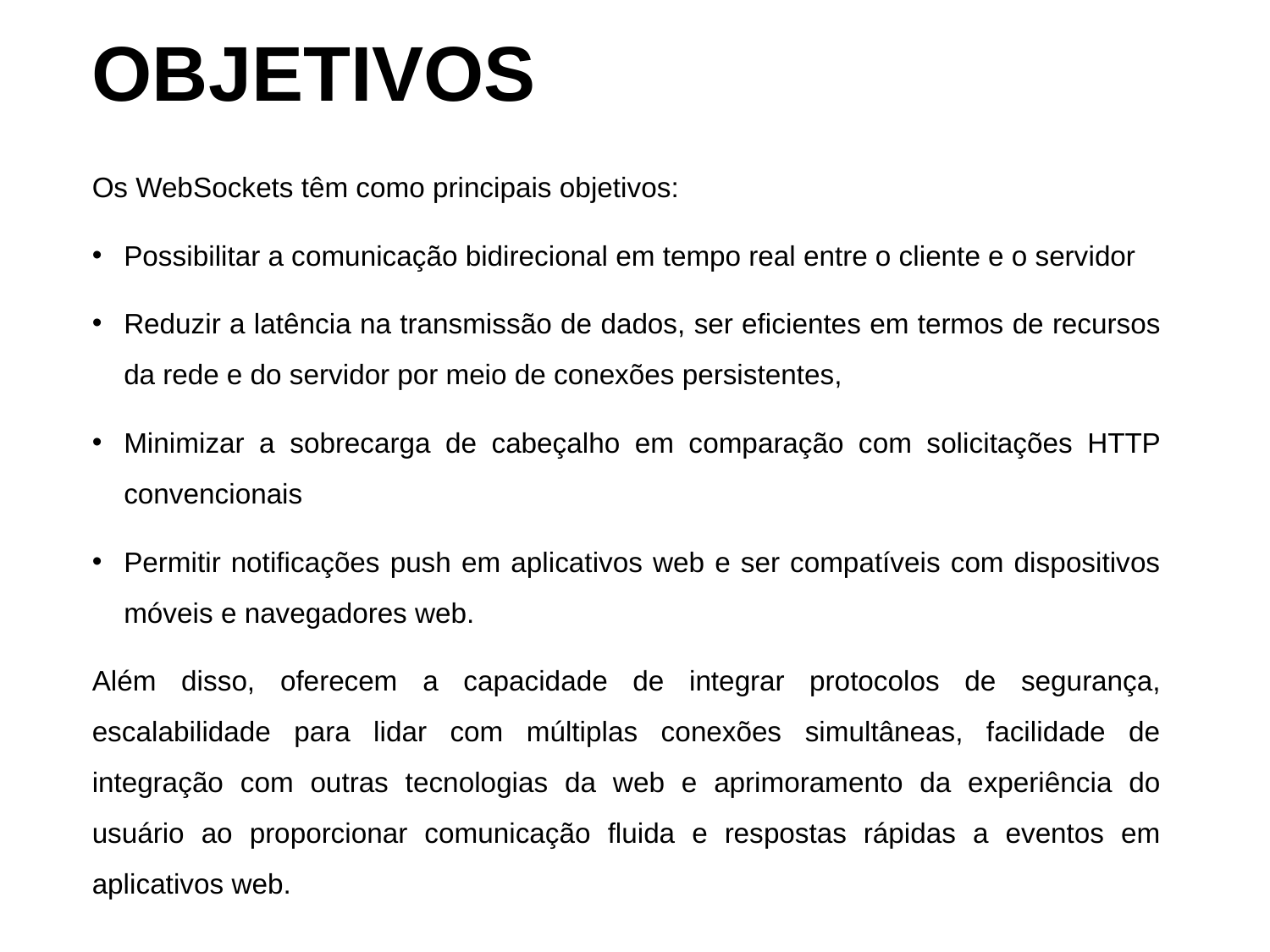

# OBJETIVOS
Os WebSockets têm como principais objetivos:
Possibilitar a comunicação bidirecional em tempo real entre o cliente e o servidor
Reduzir a latência na transmissão de dados, ser eficientes em termos de recursos da rede e do servidor por meio de conexões persistentes,
Minimizar a sobrecarga de cabeçalho em comparação com solicitações HTTP convencionais
Permitir notificações push em aplicativos web e ser compatíveis com dispositivos móveis e navegadores web.
Além disso, oferecem a capacidade de integrar protocolos de segurança, escalabilidade para lidar com múltiplas conexões simultâneas, facilidade de integração com outras tecnologias da web e aprimoramento da experiência do usuário ao proporcionar comunicação fluida e respostas rápidas a eventos em aplicativos web.